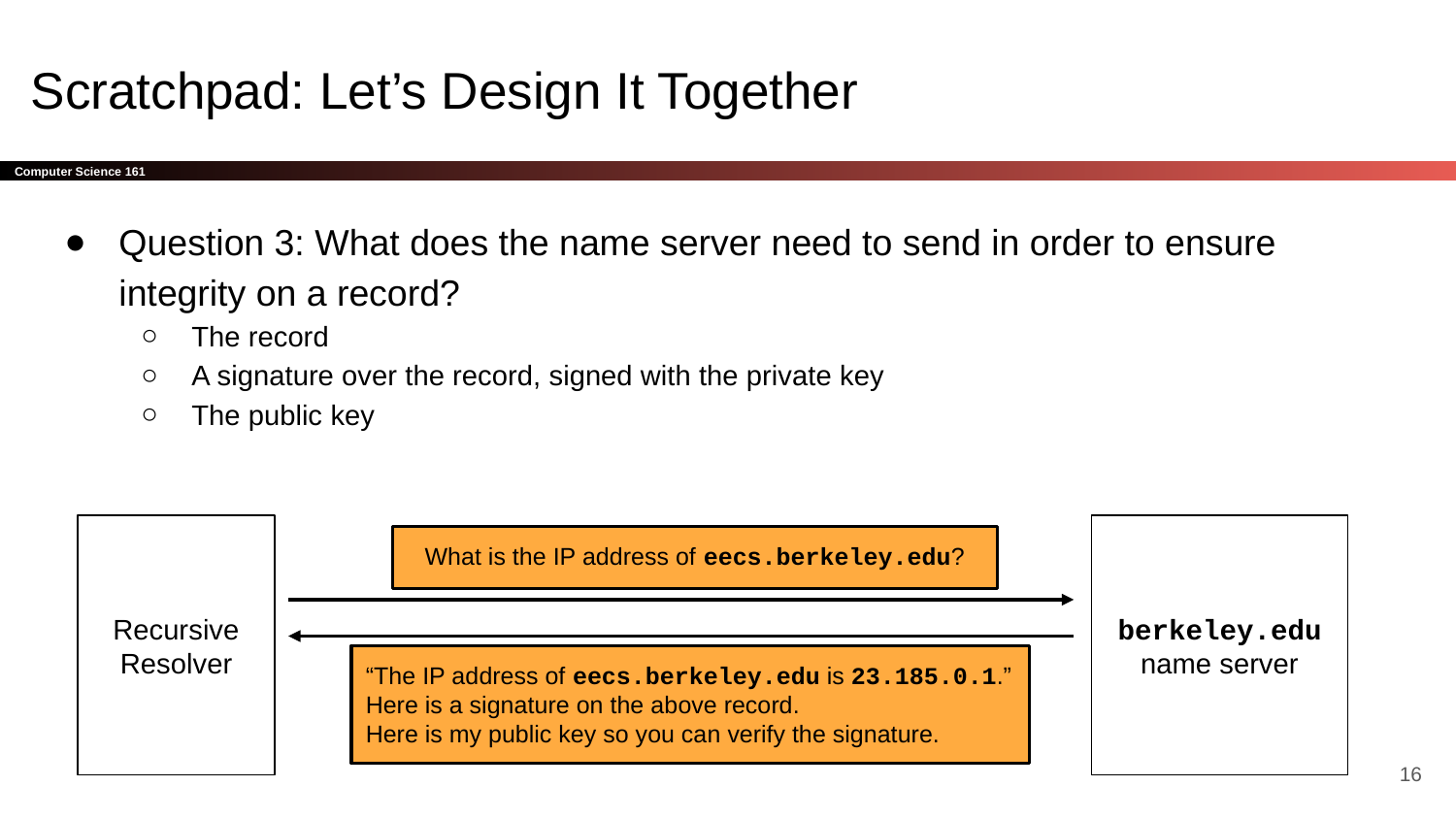

# Scratchpad: Let’s Design It Together
Question 3: What does the name server need to send in order to ensure integrity on a record?
The record
A signature over the record, signed with the private key
The public key
Recursive Resolver
berkeley.edu name server
What is the IP address of eecs.berkeley.edu?
“The IP address of eecs.berkeley.edu is 23.185.0.1.”
Here is a signature on the above record.
Here is my public key so you can verify the signature.
16